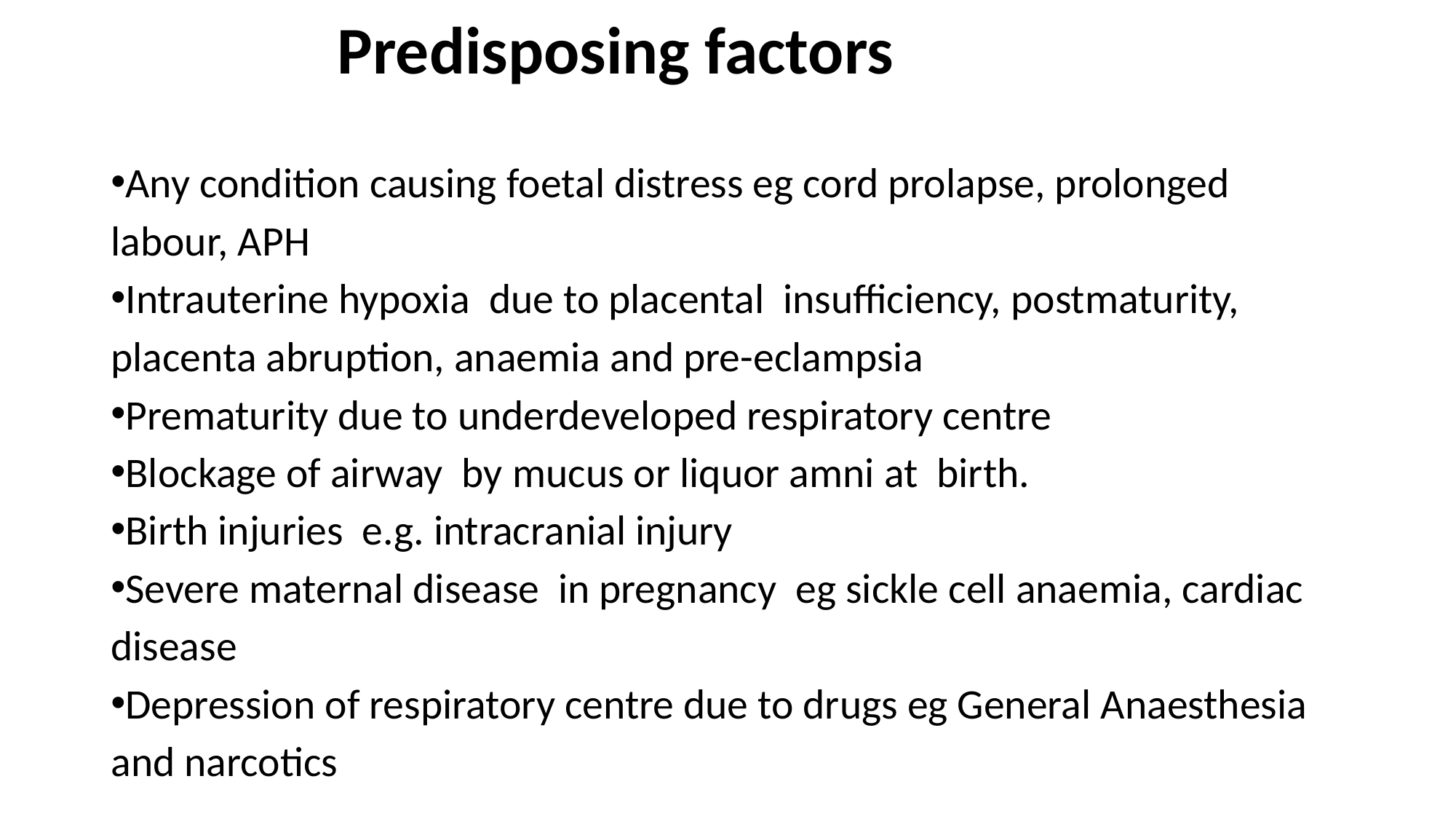

# Predisposing factors
Any condition causing foetal distress eg cord prolapse, prolonged labour, APH
Intrauterine hypoxia  due to placental  insufficiency, postmaturity, placenta abruption, anaemia and pre-eclampsia
Prematurity due to underdeveloped respiratory centre
Blockage of airway  by mucus or liquor amni at  birth.
Birth injuries  e.g. intracranial injury
Severe maternal disease  in pregnancy  eg sickle cell anaemia, cardiac  disease
Depression of respiratory centre due to drugs eg General Anaesthesia  and narcotics